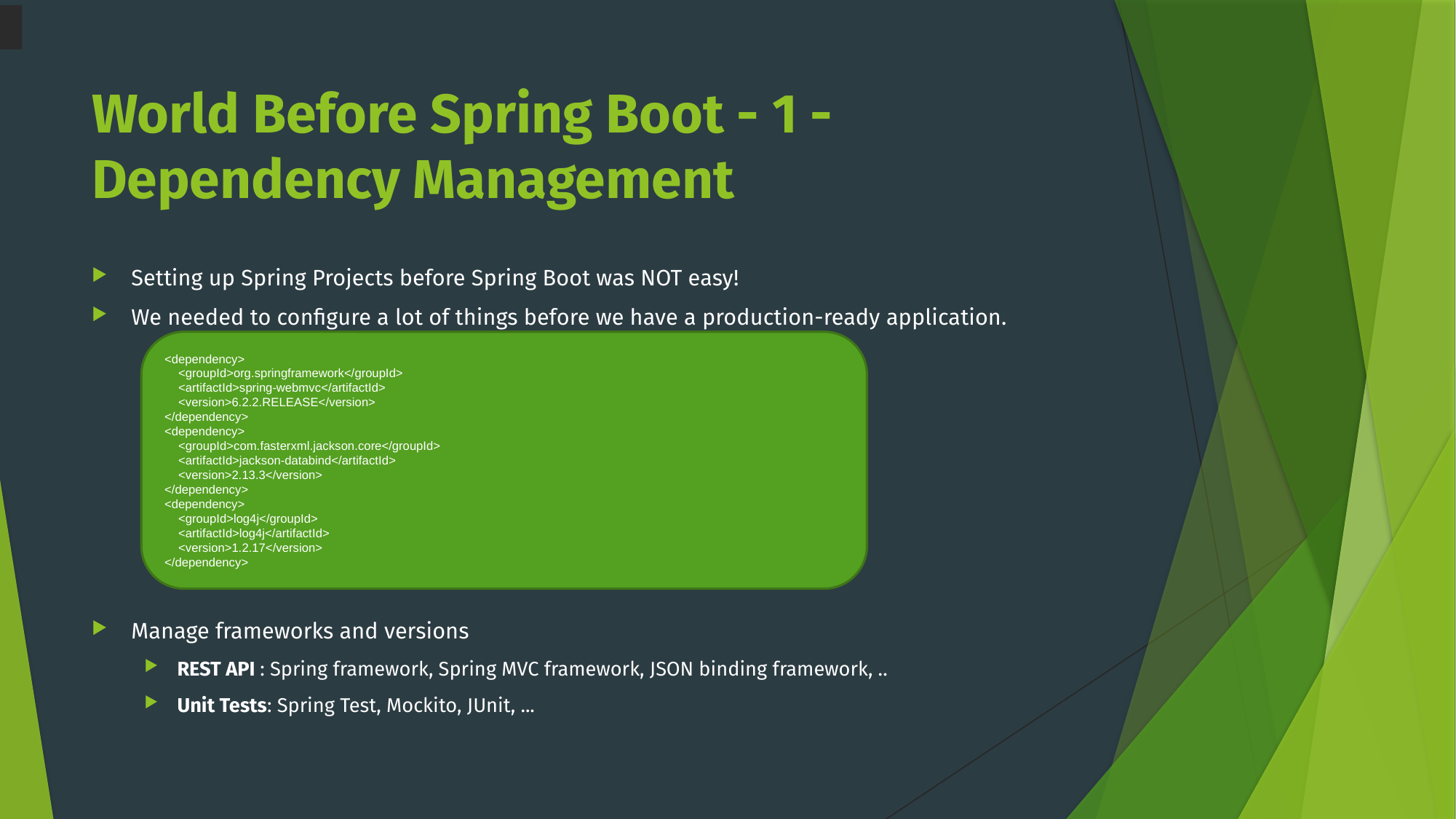

# World Before Spring Boot - 1 - Dependency Management
Setting up Spring Projects before Spring Boot was NOT easy!
We needed to configure a lot of things before we have a production-ready application.

Manage frameworks and versions
REST API : Spring framework, Spring MVC framework, JSON binding framework, ..
Unit Tests: Spring Test, Mockito, JUnit, ...
<dependency>
    <groupId>org.springframework</groupId>
    <artifactId>spring-webmvc</artifactId>
    <version>6.2.2.RELEASE</version>
</dependency>
<dependency>
    <groupId>com.fasterxml.jackson.core</groupId>
    <artifactId>jackson-databind</artifactId>
    <version>2.13.3</version>
</dependency>
<dependency>
    <groupId>log4j</groupId>
    <artifactId>log4j</artifactId>
    <version>1.2.17</version>
</dependency>